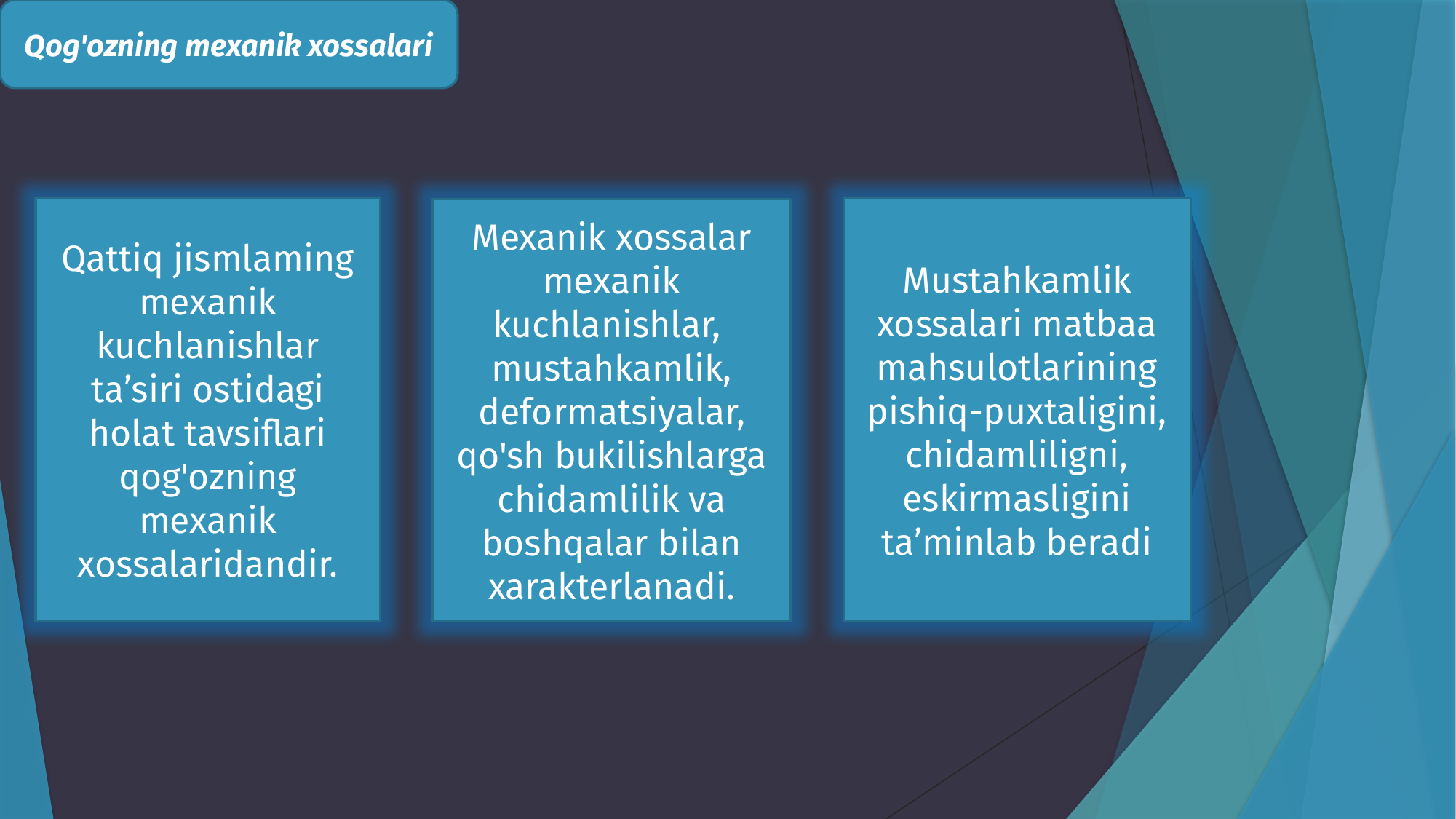

Qog'ozning mexanik xossalari
Qattiq jismlaming mexanik kuchlanishlar ta’siri ostidagi holat tavsiflari qog'ozning mexanik xossalaridandir.
Mustahkamlik xossalari matbaa mahsulotlarining pishiq-puxtaligini, chidamliligni, eskirmasligini ta’minlab beradi
Mexanik xossalar mexanik kuchlanishlar,
mustahkamlik, deformatsiyalar, qo'sh bukilishlarga chidamlilik va boshqalar bilan xarakterlanadi.